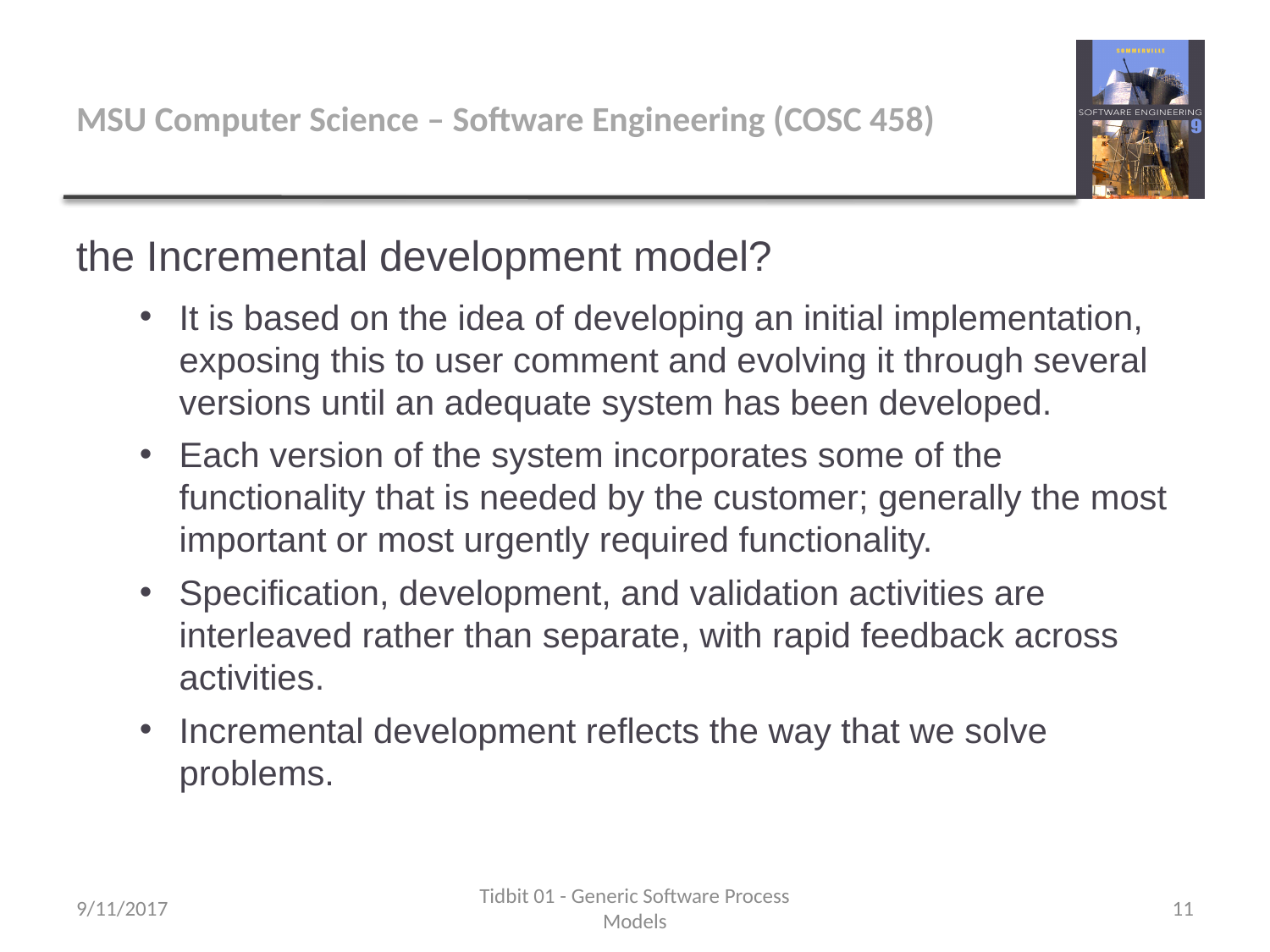

# MSU Computer Science – Software Engineering (COSC 458)
the Incremental development model?
It is based on the idea of developing an initial implementation, exposing this to user comment and evolving it through several versions until an adequate system has been developed.
Each version of the system incorporates some of the functionality that is needed by the customer; generally the most important or most urgently required functionality.
Specification, development, and validation activities are interleaved rather than separate, with rapid feedback across activities.
Incremental development reflects the way that we solve problems.
9/11/2017
Tidbit 01 - Generic Software Process Models
11